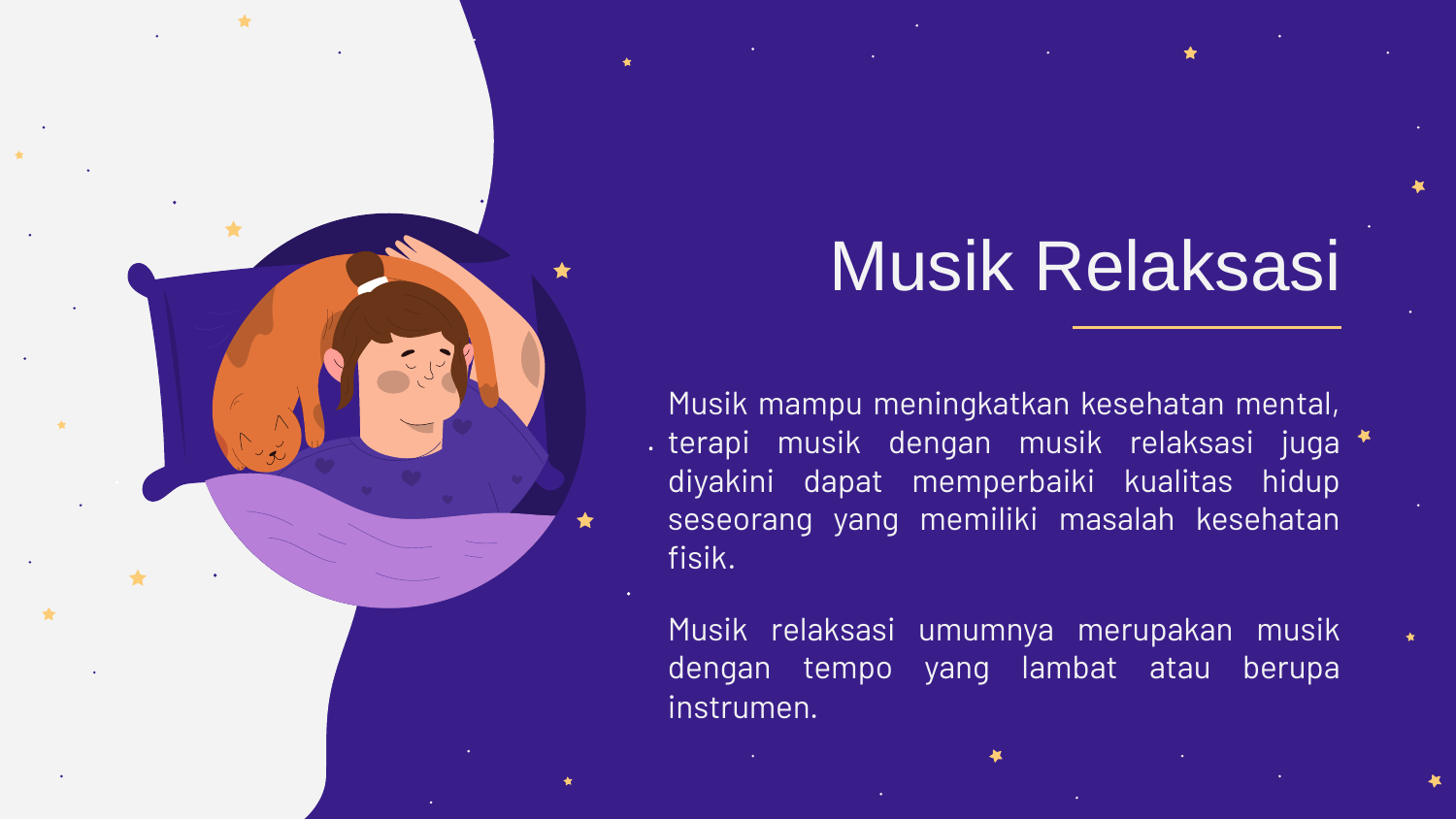

# Musik Relaksasi
Musik mampu meningkatkan kesehatan mental, terapi musik dengan musik relaksasi juga diyakini dapat memperbaiki kualitas hidup seseorang yang memiliki masalah kesehatan fisik.
Musik relaksasi umumnya merupakan musik dengan tempo yang lambat atau berupa instrumen.